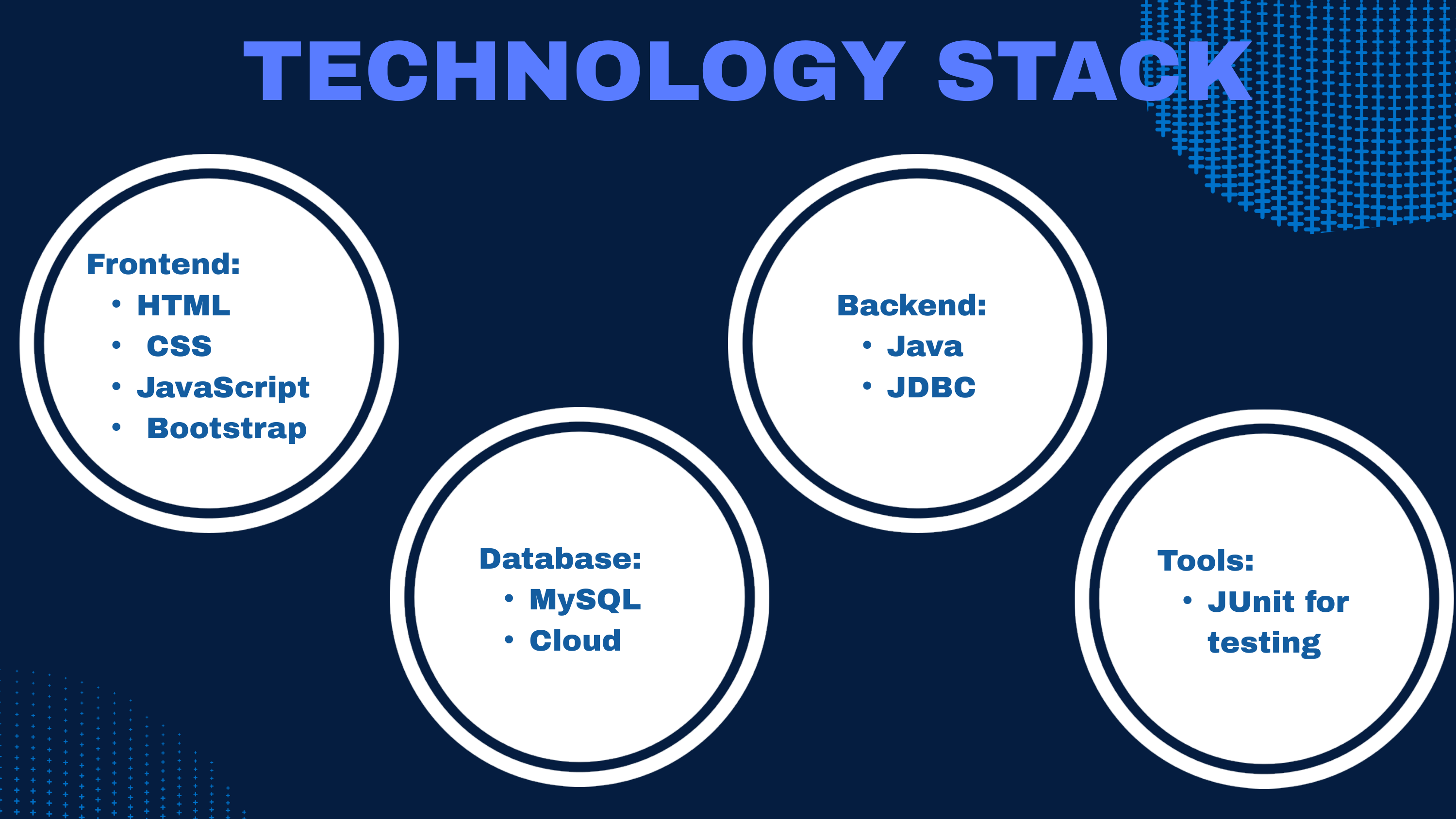

TECHNOLOGY STACK

Frontend:
HTML
 CSS
JavaScript
 Bootstrap
Backend:
Java
JDBC

Database:
MySQL
Cloud
Tools:
JUnit for
     testing